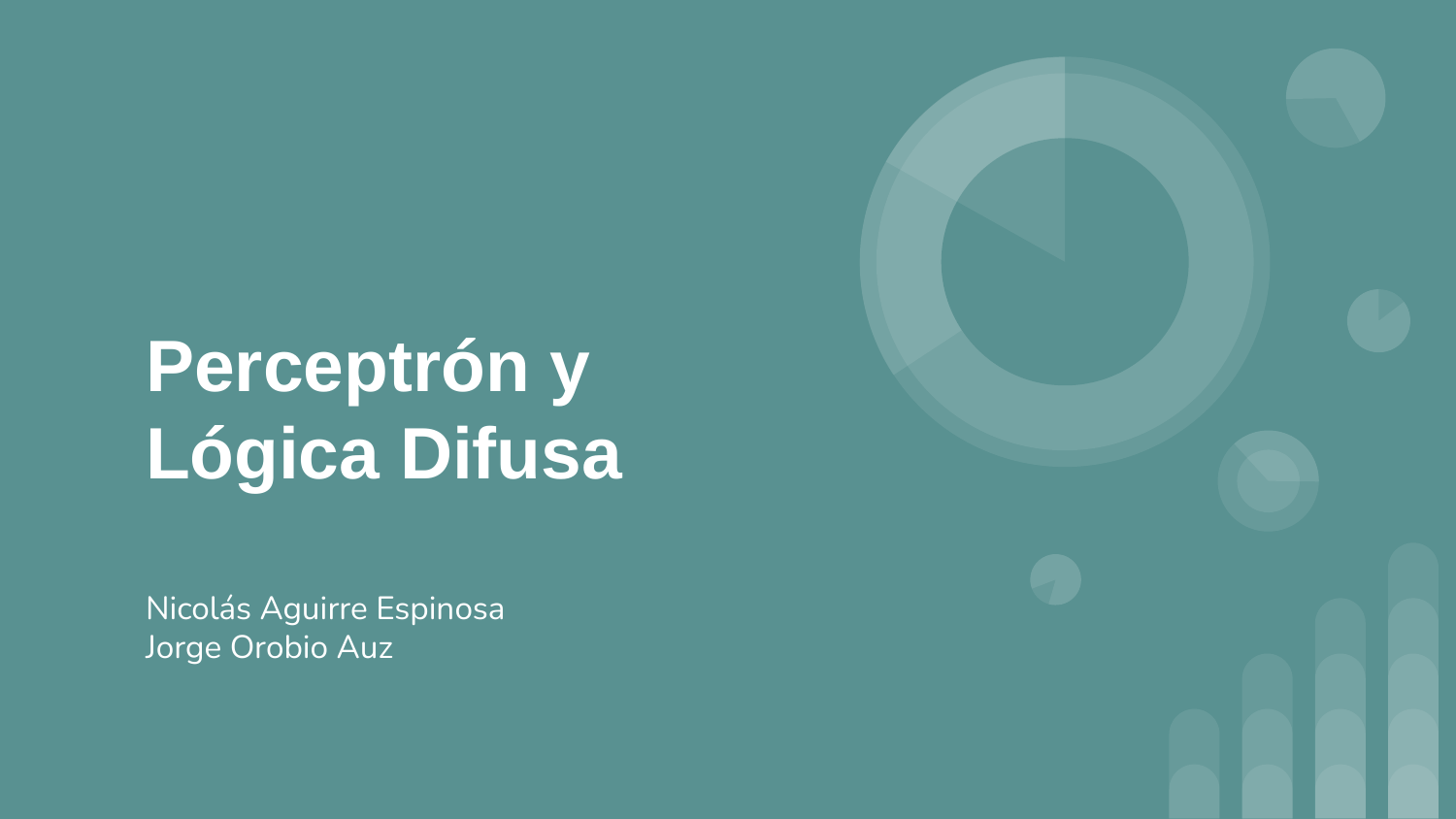

# Perceptrón y Lógica Difusa
Nicolás Aguirre Espinosa
Jorge Orobio Auz